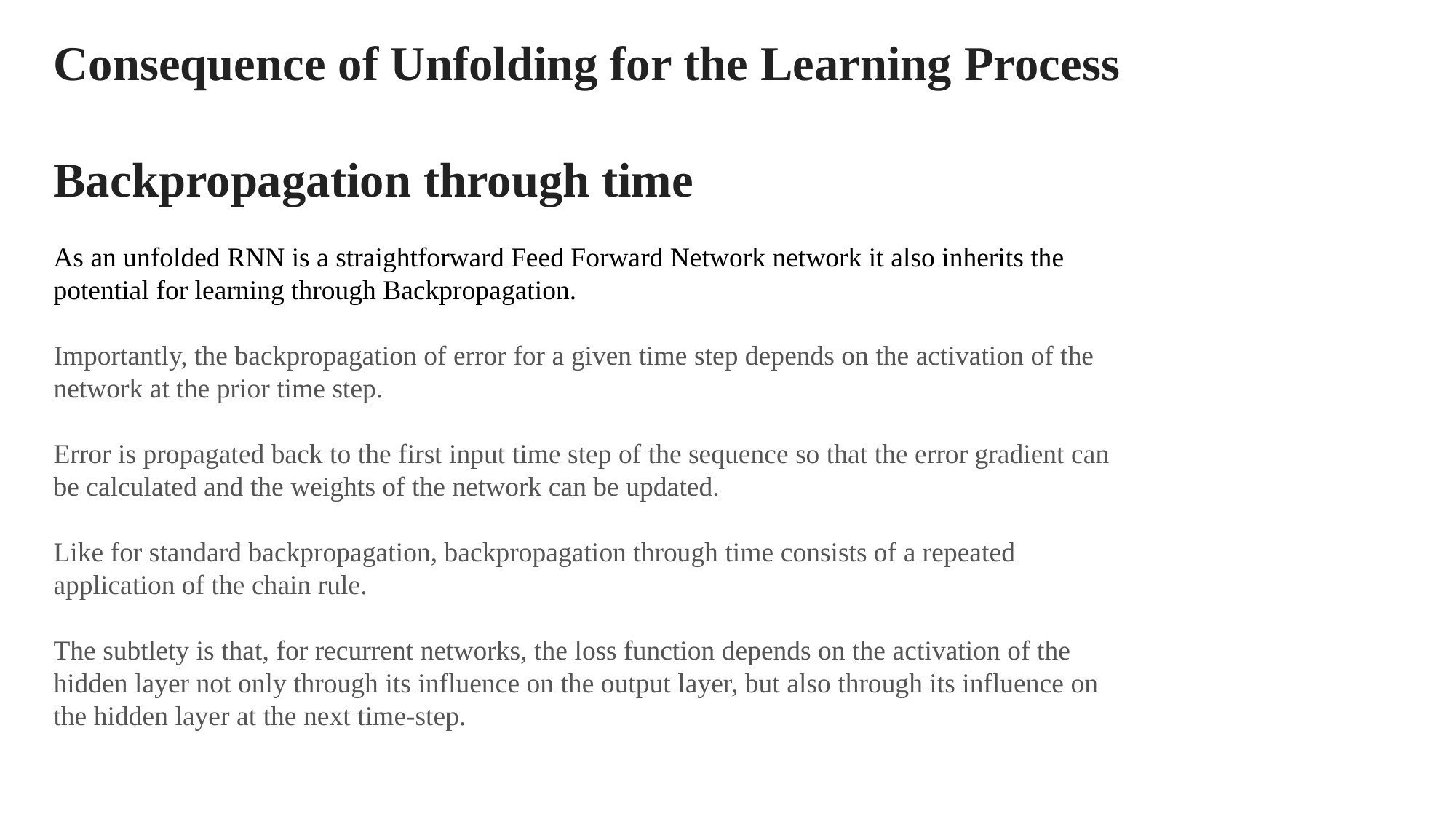

Consequence of Unfolding for the Learning Process

Backpropagation through time

As an unfolded RNN is a straightforward Feed Forward Network network it also inherits the potential for learning through Backpropagation.

Importantly, the backpropagation of error for a given time step depends on the activation of the network at the prior time step.

Error is propagated back to the first input time step of the sequence so that the error gradient can be calculated and the weights of the network can be updated.

Like for standard backpropagation, backpropagation through time consists of a repeated application of the chain rule.

The subtlety is that, for recurrent networks, the loss function depends on the activation of the hidden layer not only through its influence on the output layer, but also through its influence on the hidden layer at the next time-step.